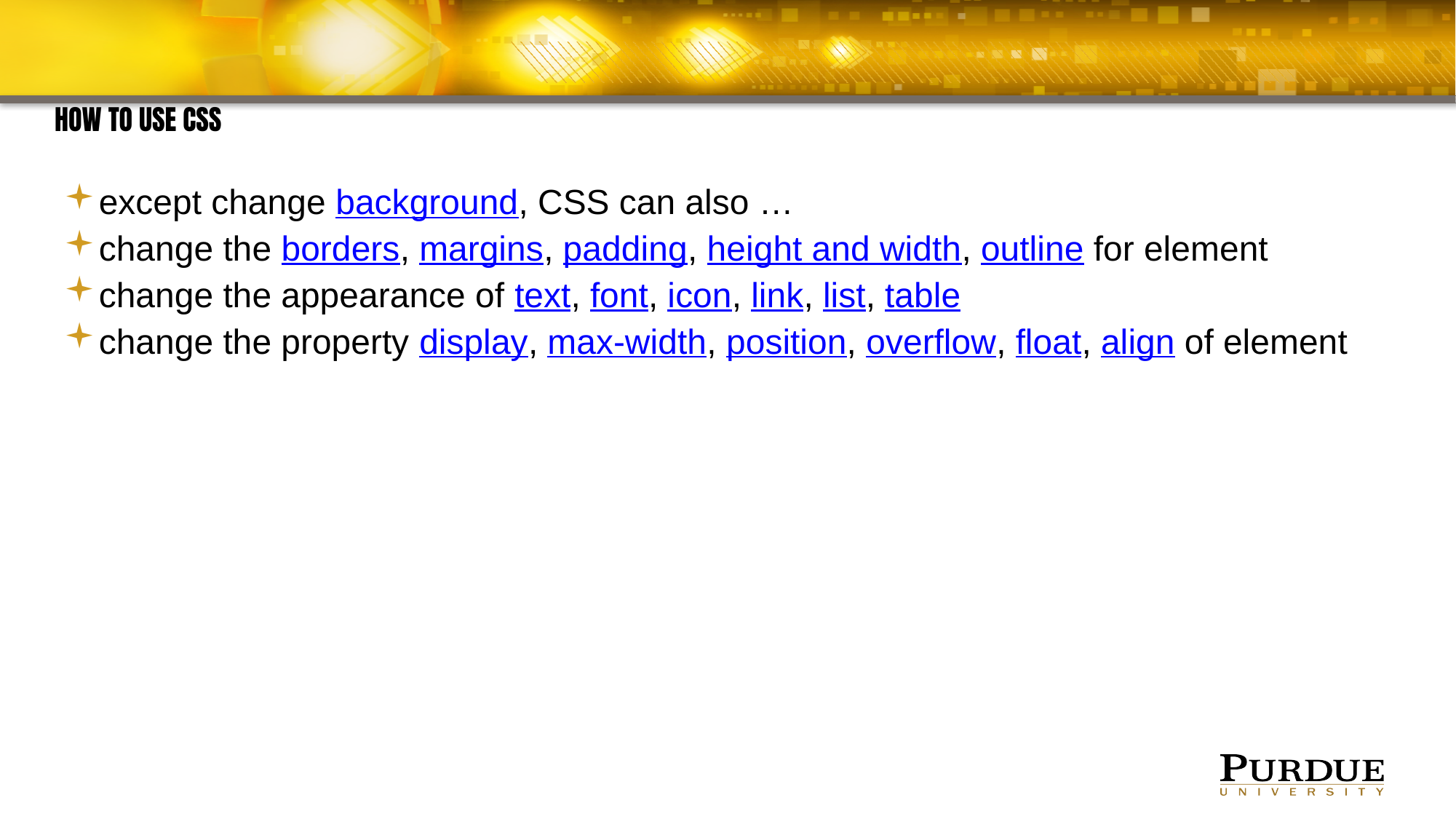

#
How to use css
except change background, CSS can also …
change the borders, margins, padding, height and width, outline for element
change the appearance of text, font, icon, link, list, table
change the property display, max-width, position, overflow, float, align of element